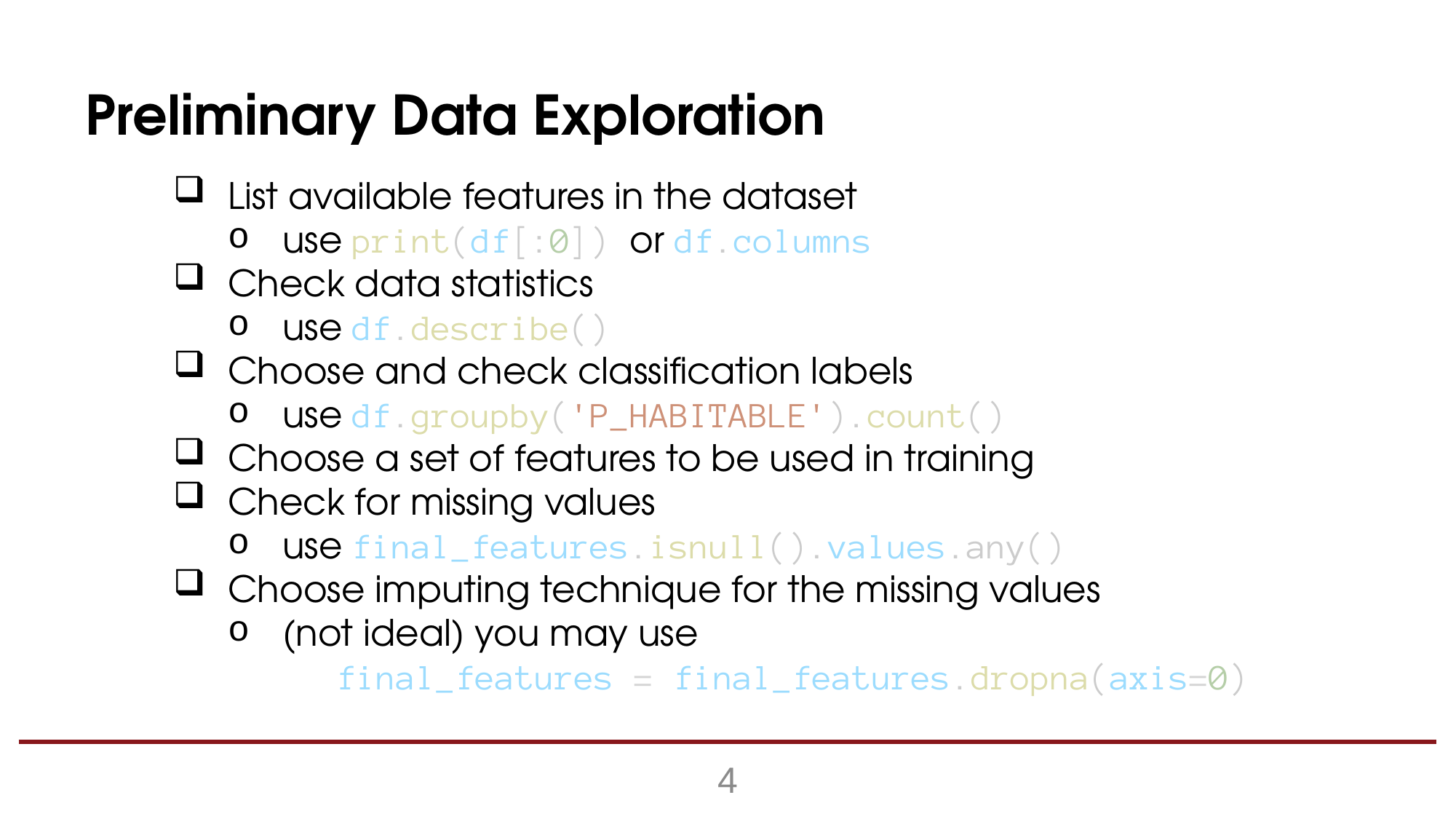

Preliminary Data Exploration
List available features in the dataset
use print(df[:0]) or df.columns
Check data statistics
use df.describe()
Choose and check classification labels
use df.groupby('P_HABITABLE').count()
Choose a set of features to be used in training
Check for missing values
use final_features.isnull().values.any()
Choose imputing technique for the missing values
(not ideal) you may use
	final_features = final_features.dropna(axis=0)
4